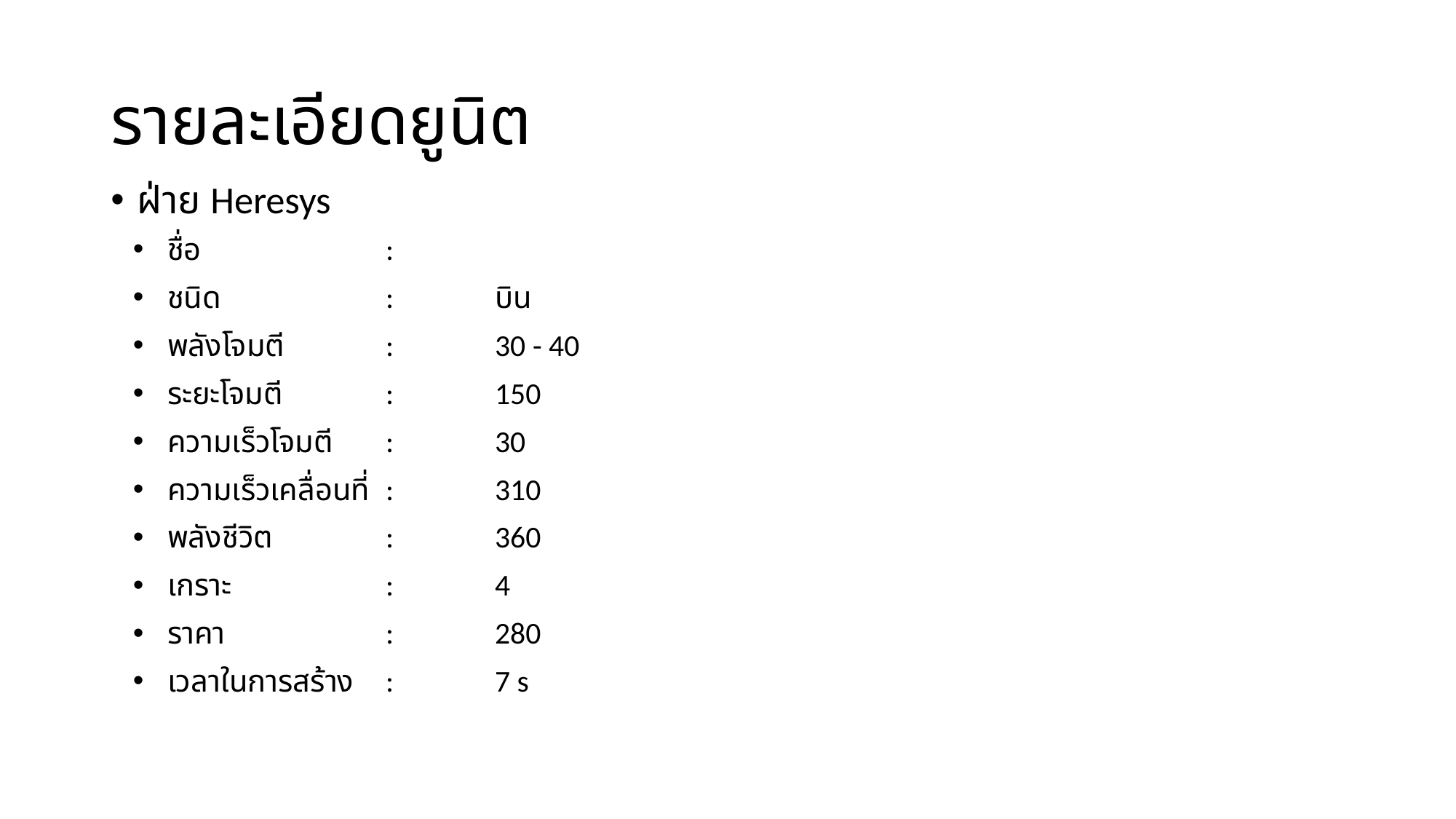

# รายละเอียดยูนิต
ฝ่าย Heresys
ชื่อ		:
ชนิด		:	บิน
พลังโจมตี	:	30 - 40
ระยะโจมตี	:	150
ความเร็วโจมตี	:	30
ความเร็วเคลื่อนที่	:	310
พลังชีวิต		:	360
เกราะ		:	4
ราคา		:	280
เวลาในการสร้าง	:	7 s